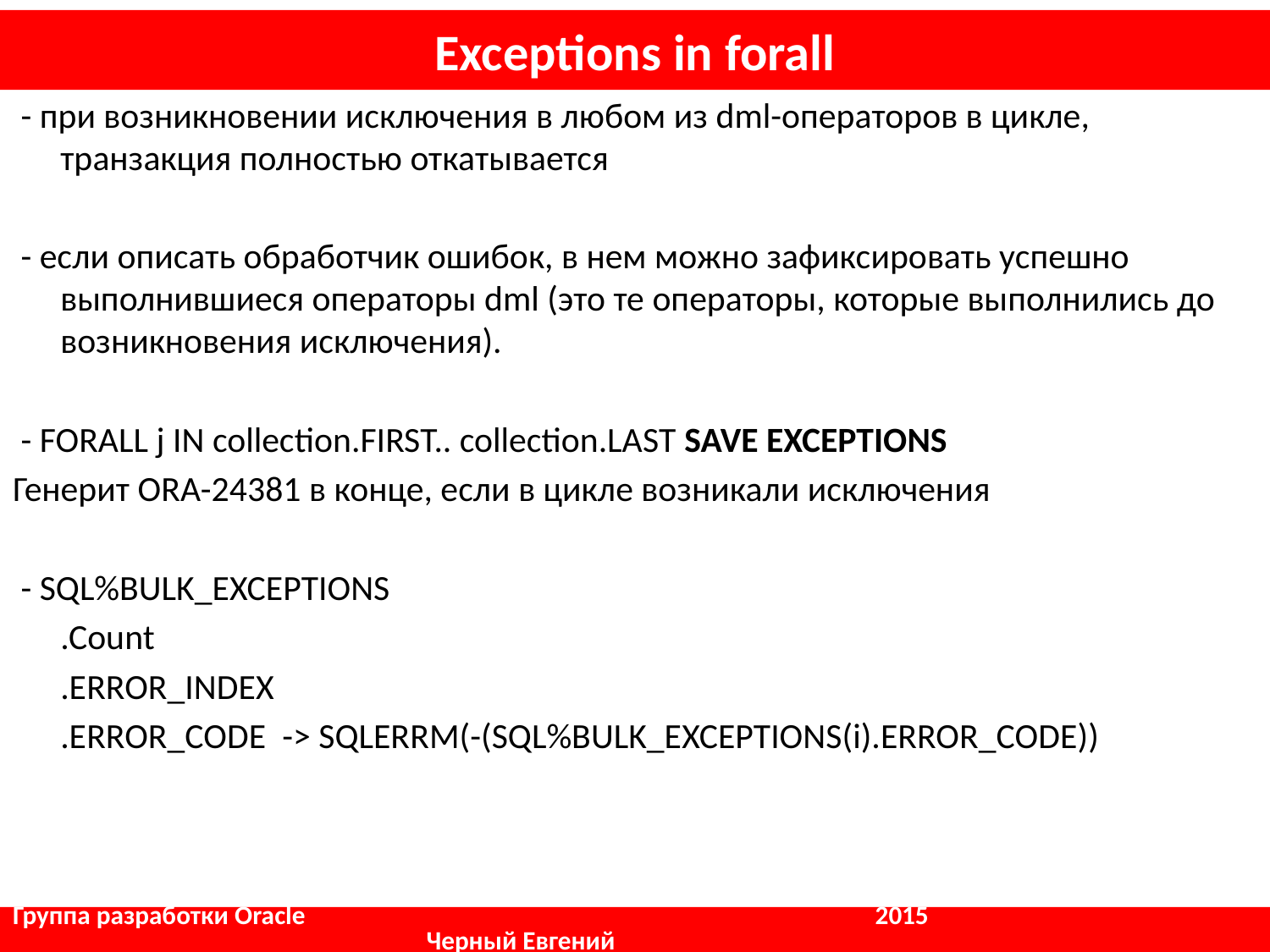

# Exceptions in forall
 - при возникновении исключения в любом из dml-операторов в цикле, транзакция полностью откатывается

 - если описать обработчик ошибок, в нем можно зафиксировать успешно выполнившиеся операторы dml (это те операторы, которые выполнились до возникновения исключения).

 - FORALL j IN collection.FIRST.. collection.LAST SAVE EXCEPTIONS
Генерит ORA-24381 в конце, если в цикле возникали исключения

 - SQL%BULK_EXCEPTIONS
	.Count
	.ERROR_INDEX
	.ERROR_CODE  -> SQLERRM(-(SQL%BULK_EXCEPTIONS(i).ERROR_CODE))
Группа разработки Oracle				                 2015			 	                           Черный Евгений